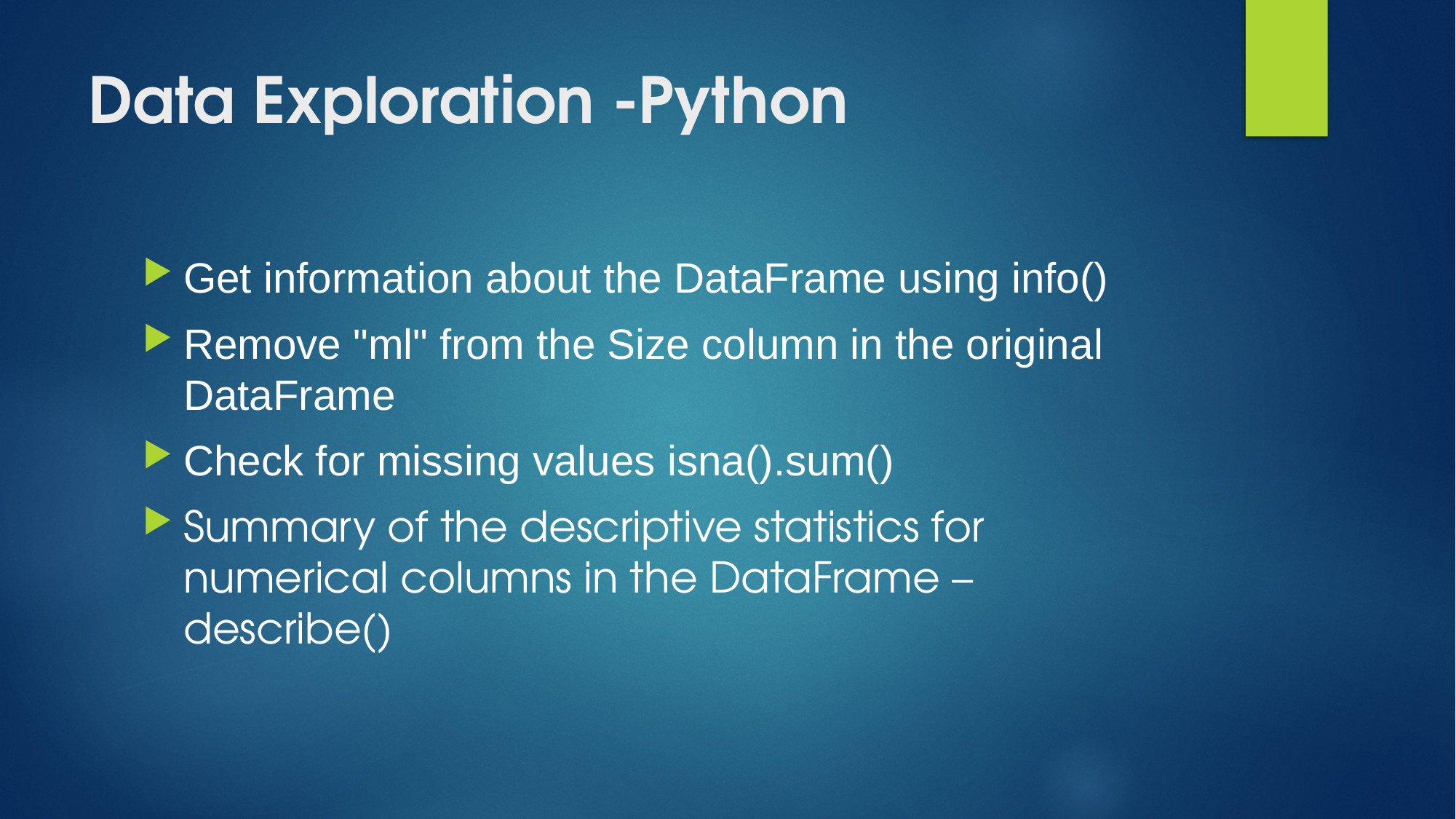

# Data Exploration -Python
Get information about the DataFrame using info()
Remove "ml" from the Size column in the original DataFrame
Check for missing values isna().sum()
Summary of the descriptive statistics for numerical columns in the DataFrame – describe()